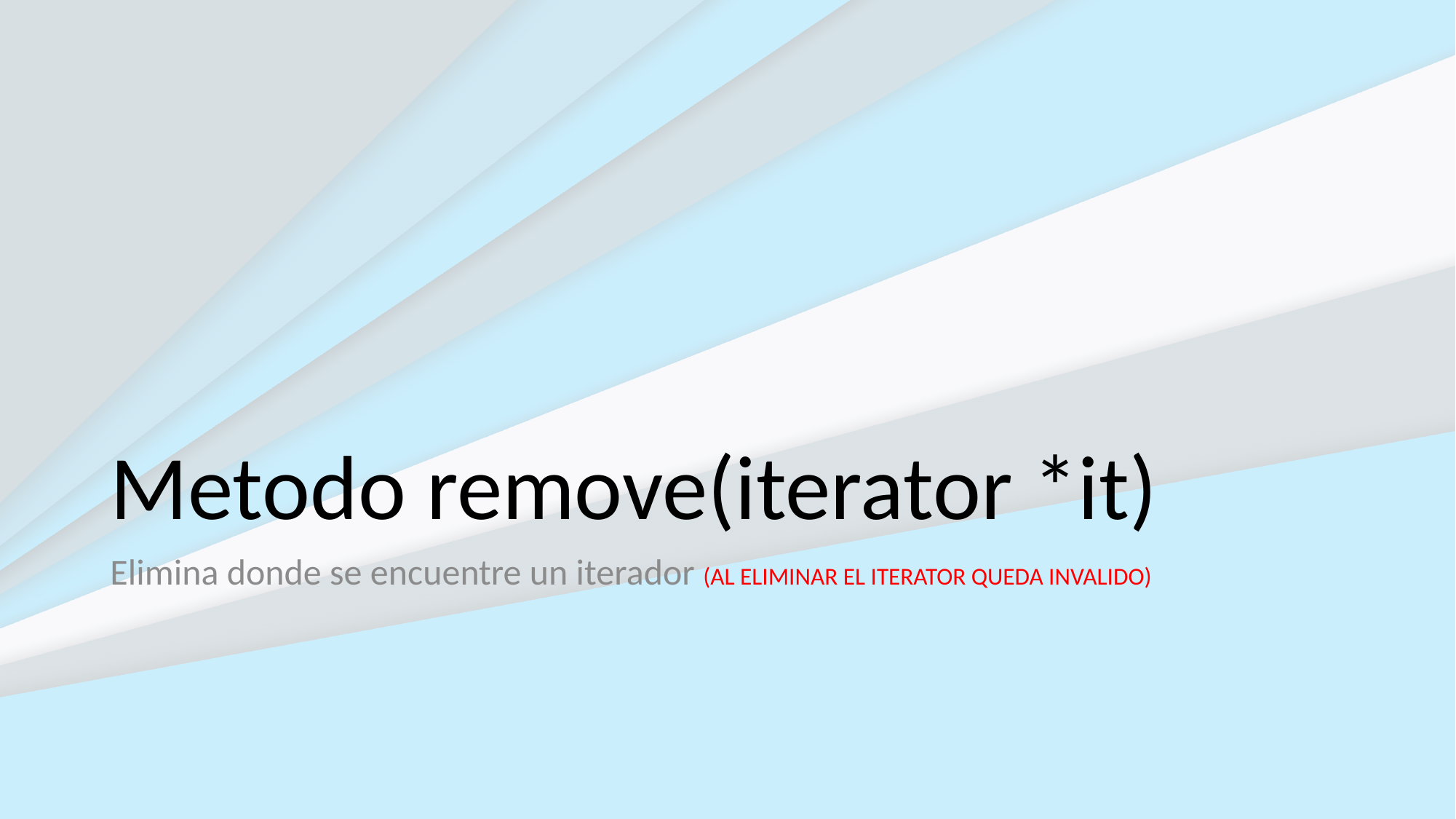

# Metodo remove(iterator *it)
Elimina donde se encuentre un iterador (AL ELIMINAR EL ITERATOR QUEDA INVALIDO)